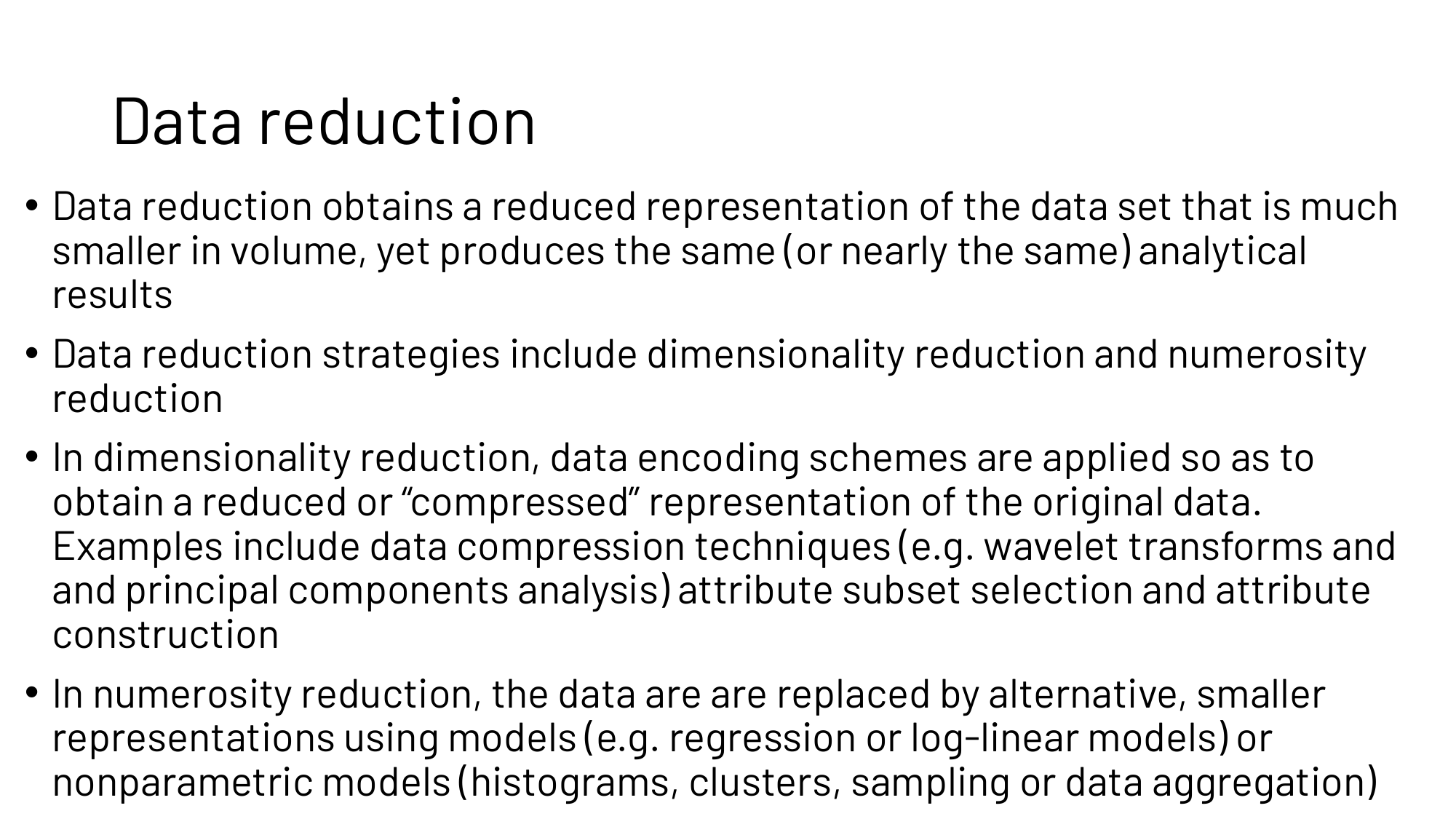

# Data reduction
Data reduction obtains a reduced representation of the data set that is much smaller in volume, yet produces the same (or nearly the same) analytical results
Data reduction strategies include dimensionality reduction and numerosity reduction
In dimensionality reduction, data encoding schemes are applied so as to obtain a reduced or “compressed” representation of the original data. Examples include data compression techniques (e.g. wavelet transforms and and principal components analysis) attribute subset selection and attribute construction
In numerosity reduction, the data are are replaced by alternative, smaller representations using models (e.g. regression or log-linear models) or nonparametric models (histograms, clusters, sampling or data aggregation)